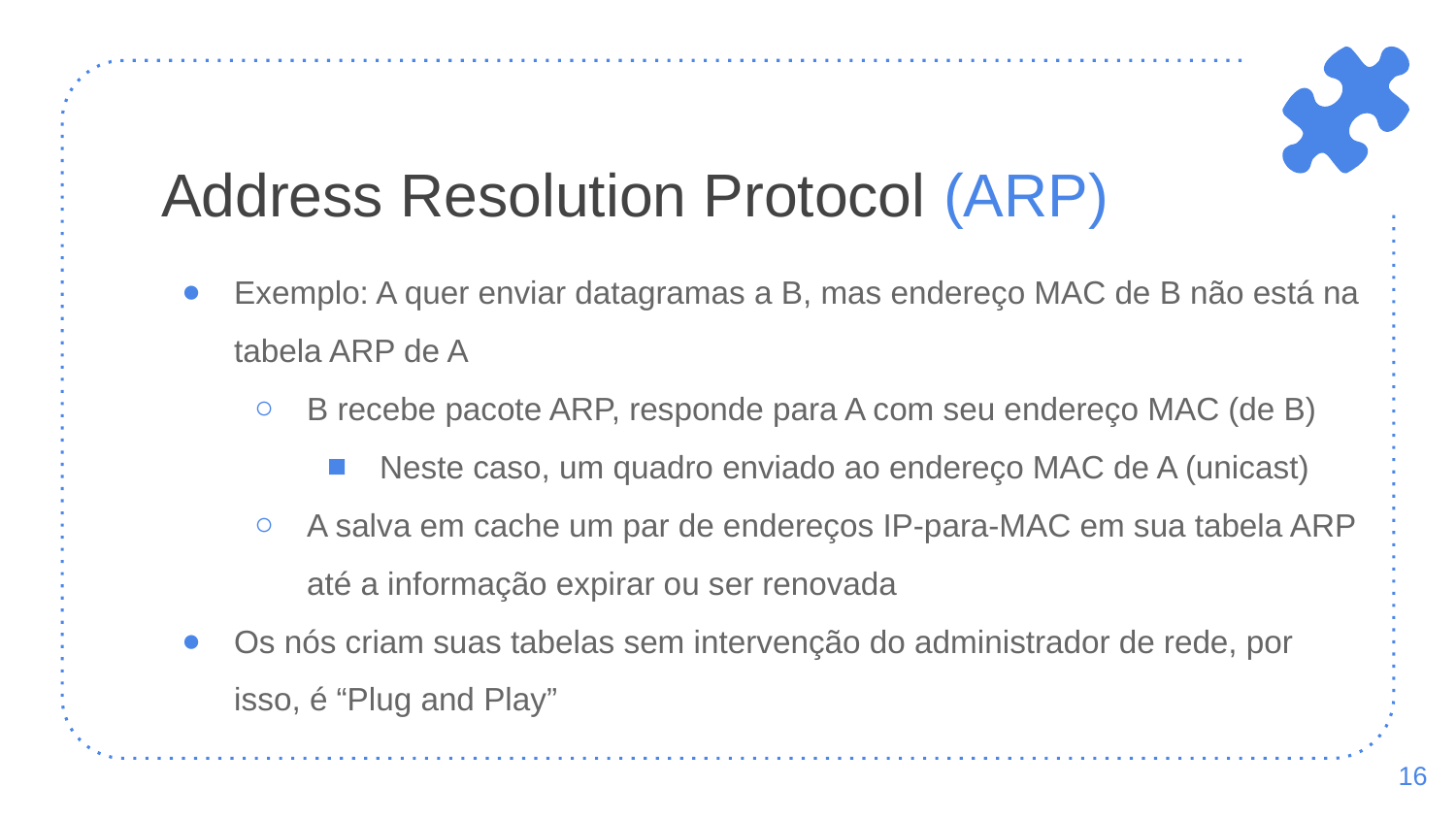

# Address Resolution Protocol (ARP)
Exemplo: A quer enviar datagramas a B, mas endereço MAC de B não está na tabela ARP de A
B recebe pacote ARP, responde para A com seu endereço MAC (de B)
Neste caso, um quadro enviado ao endereço MAC de A (unicast)
A salva em cache um par de endereços IP-para-MAC em sua tabela ARP até a informação expirar ou ser renovada
Os nós criam suas tabelas sem intervenção do administrador de rede, por isso, é “Plug and Play”
16